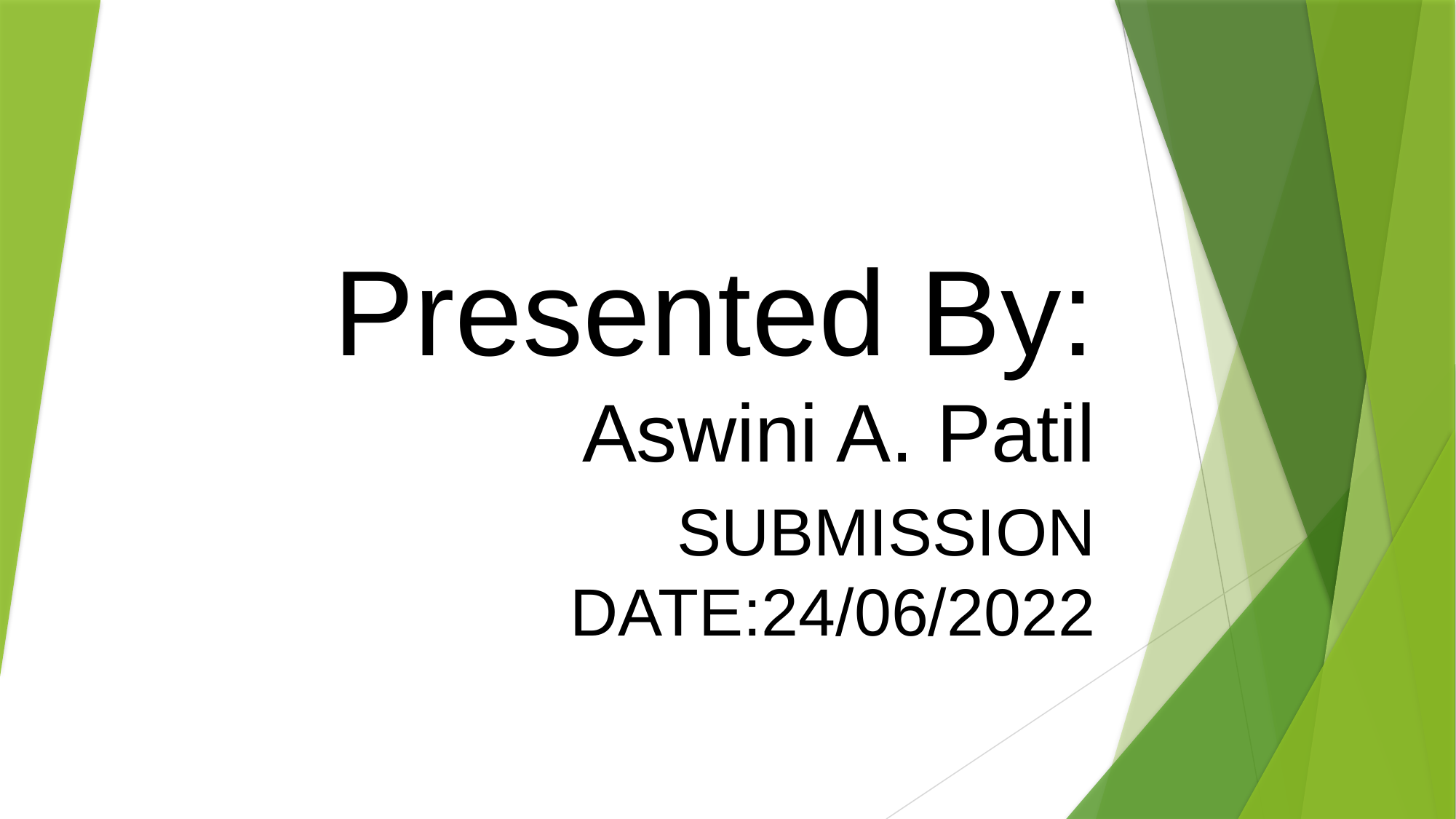

# Presented By: Aswini A. Patil
submission Date:24/06/2022